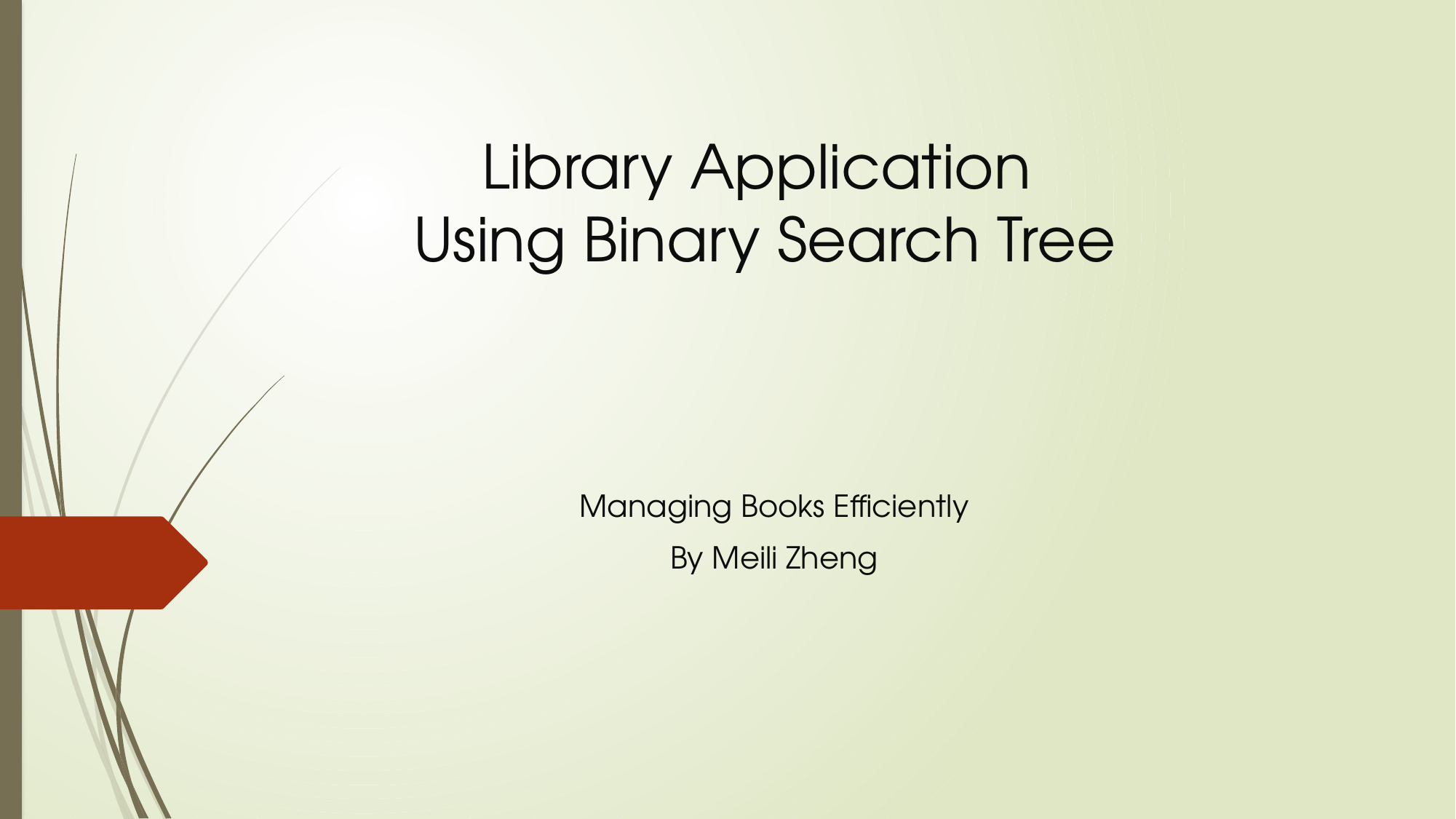

# Library Application Using Binary Search Tree
Managing Books Efficiently
By Meili Zheng